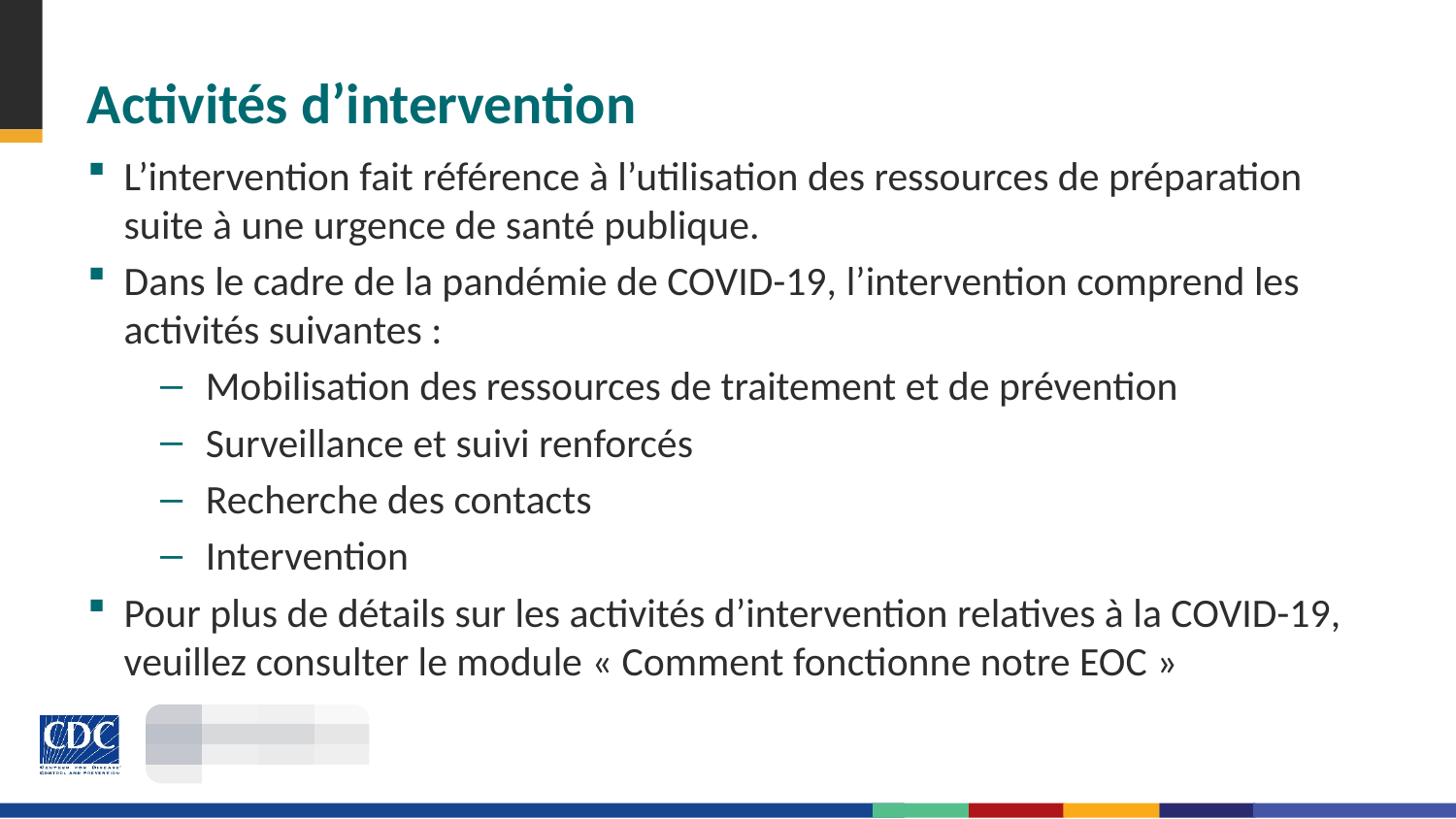

# Activités d’intervention
L’intervention fait référence à l’utilisation des ressources de préparation suite à une urgence de santé publique.
Dans le cadre de la pandémie de COVID-19, l’intervention comprend les activités suivantes :
Mobilisation des ressources de traitement et de prévention
Surveillance et suivi renforcés
Recherche des contacts
Intervention
Pour plus de détails sur les activités d’intervention relatives à la COVID-19, veuillez consulter le module « Comment fonctionne notre EOC »